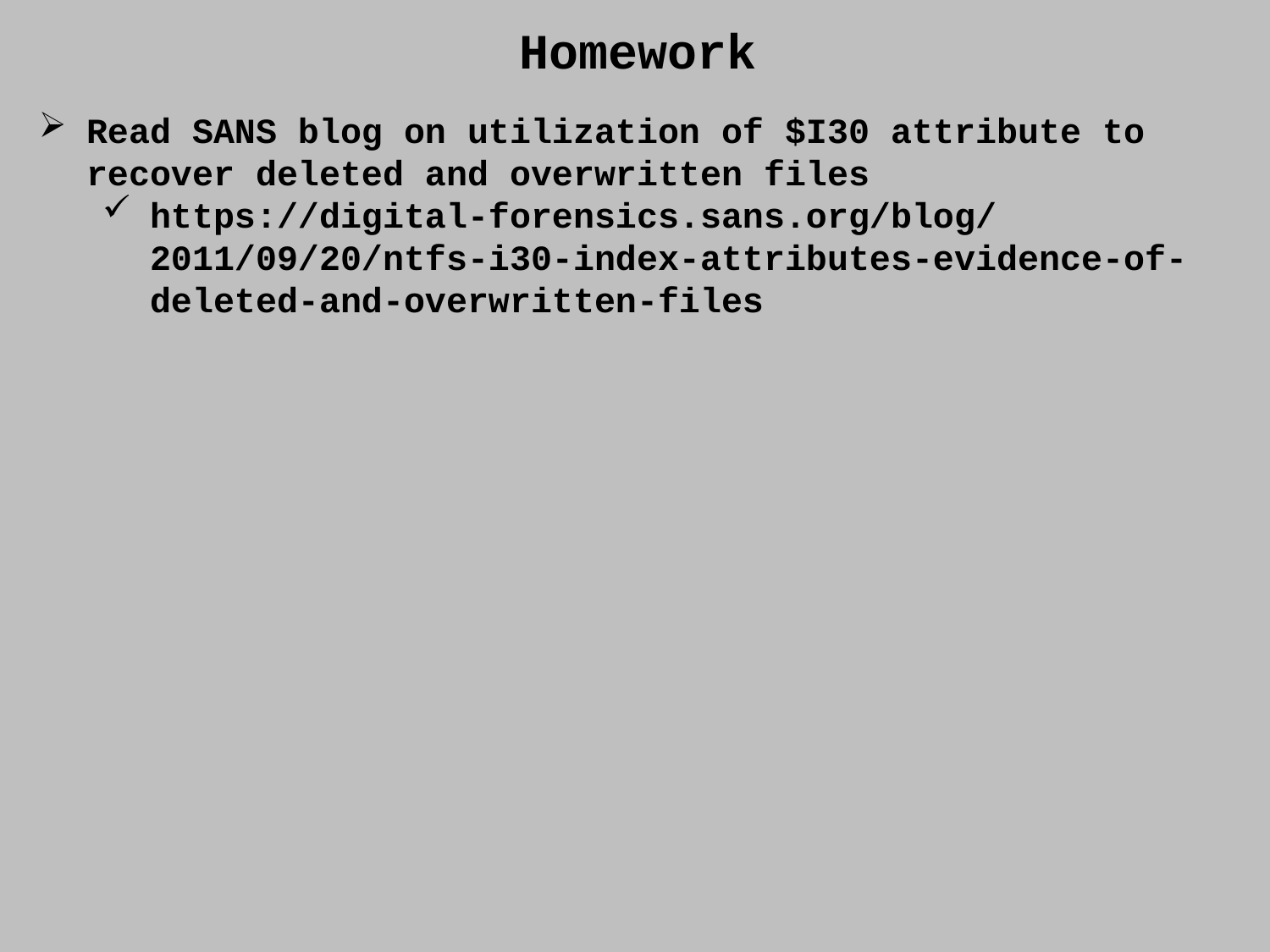

Homework
Read SANS blog on utilization of $I30 attribute to recover deleted and overwritten files
https://digital-forensics.sans.org/blog/2011/09/20/ntfs-i30-index-attributes-evidence-of-deleted-and-overwritten-files